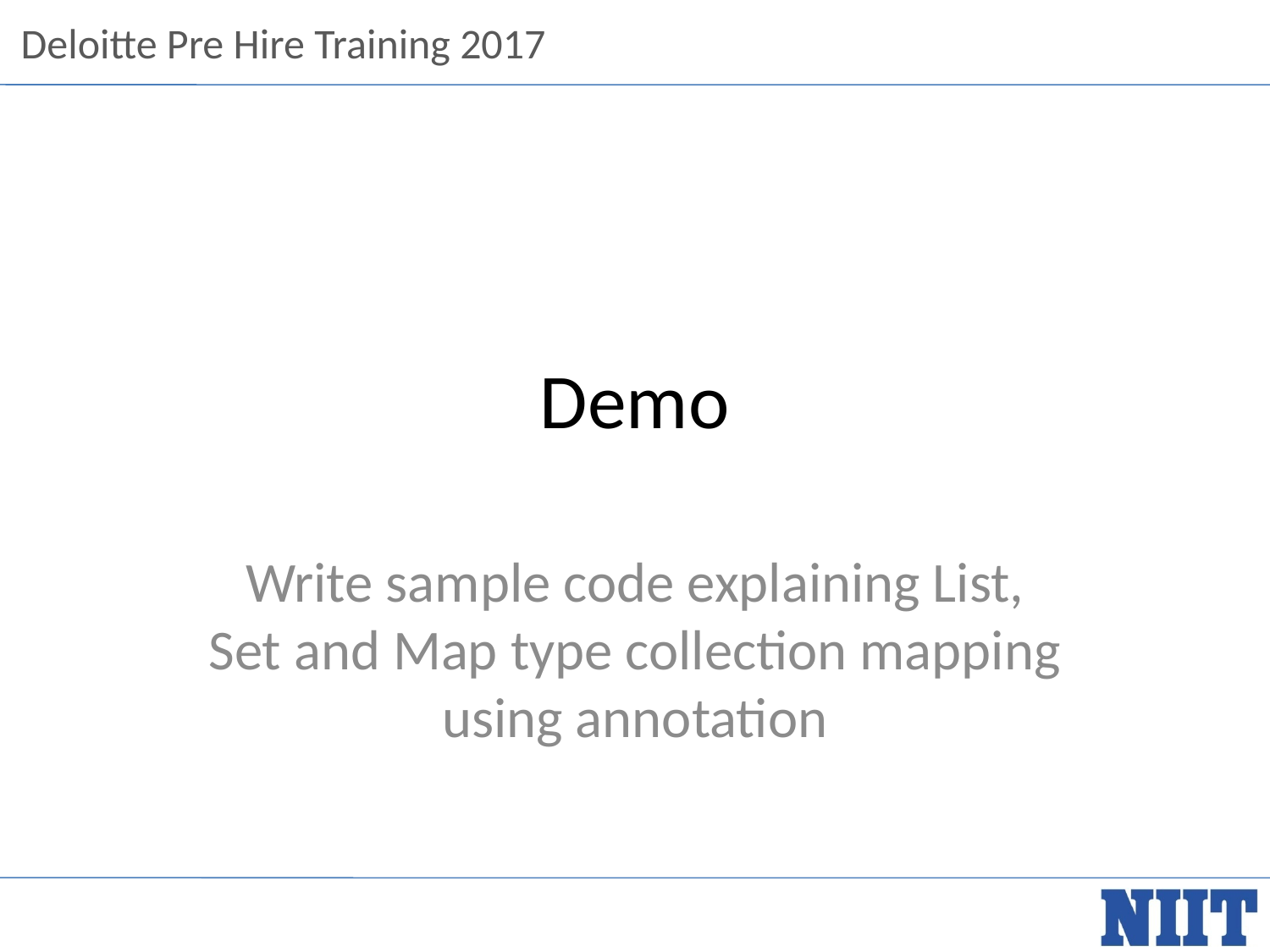

# Demo
Write sample code explaining List, Set and Map type collection mapping using annotation